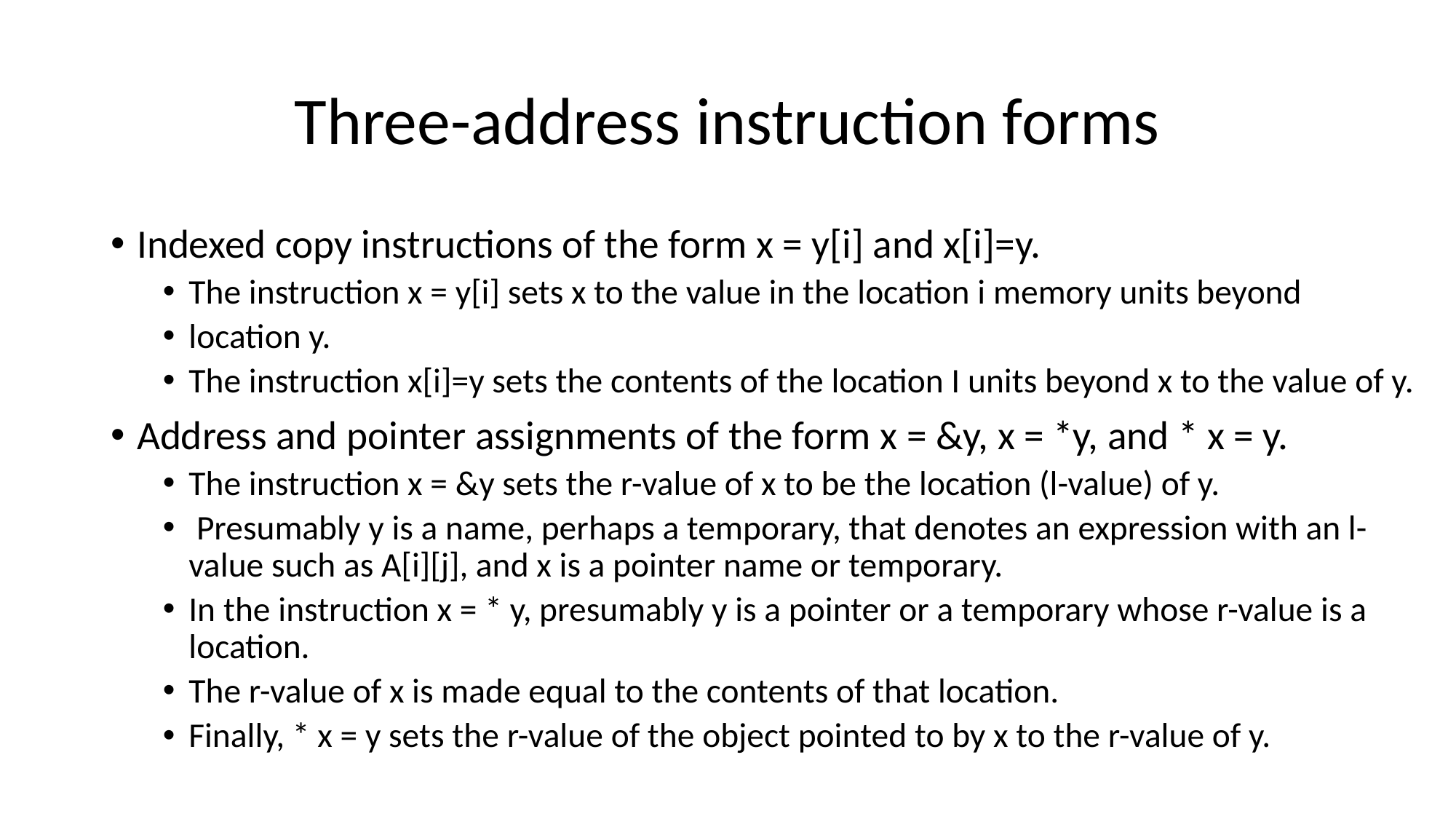

# Three-address instruction forms
Indexed copy instructions of the form x = y[i] and x[i]=y.
The instruction x = y[i] sets x to the value in the location i memory units beyond
location y.
The instruction x[i]=y sets the contents of the location I units beyond x to the value of y.
Address and pointer assignments of the form x = &y, x = *y, and * x = y.
The instruction x = &y sets the r-value of x to be the location (l-value) of y.
 Presumably y is a name, perhaps a temporary, that denotes an expression with an l-value such as A[i][j], and x is a pointer name or temporary.
In the instruction x = * y, presumably y is a pointer or a temporary whose r-value is a location.
The r-value of x is made equal to the contents of that location.
Finally, * x = y sets the r-value of the object pointed to by x to the r-value of y.